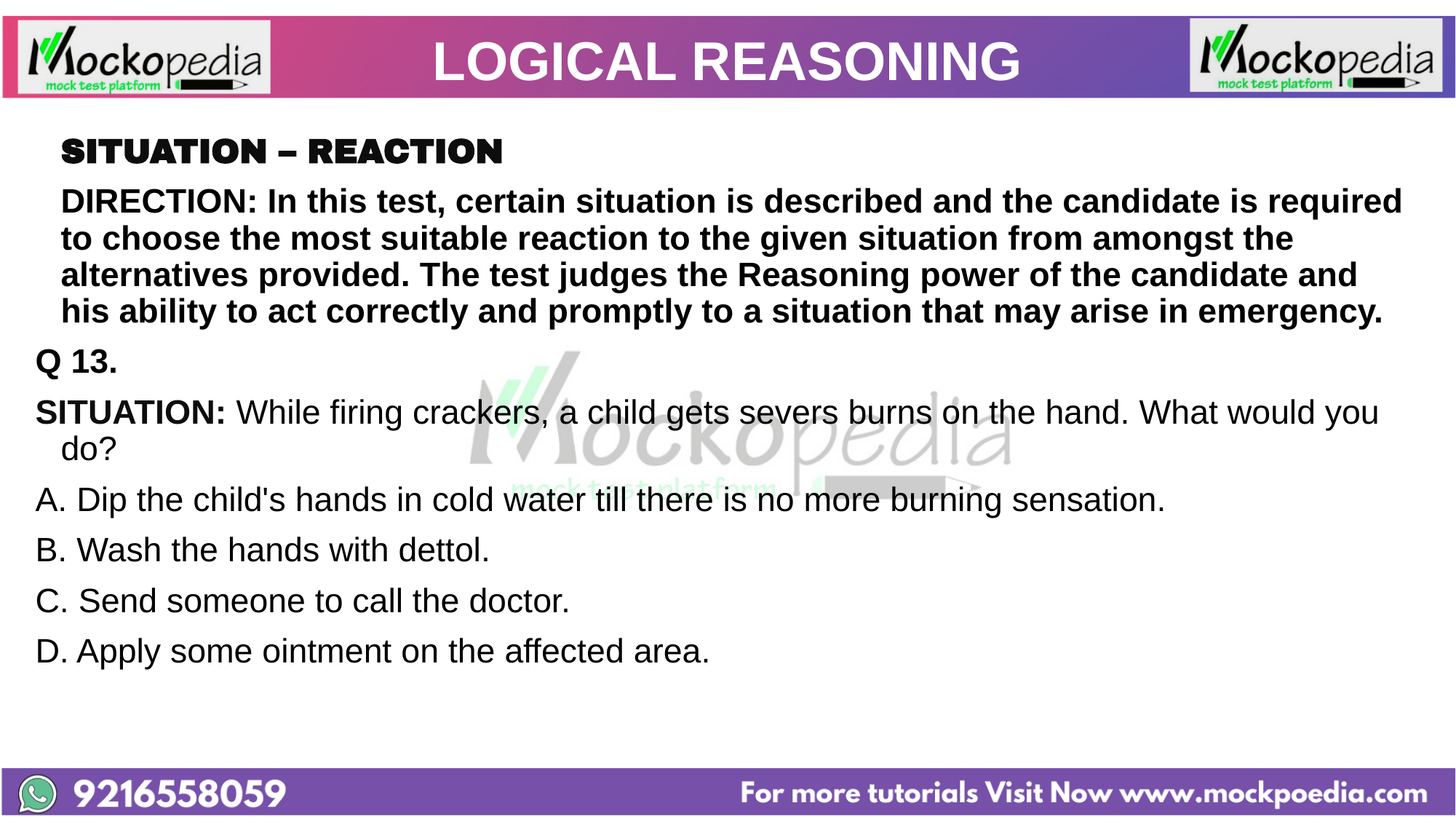

# LOGICAL REASONING
			SITUATION – REACTION
 	DIRECTION: In this test, certain situation is described and the candidate is required to choose the most suitable reaction to the given situation from amongst the alternatives provided. The test judges the Reasoning power of the candidate and his ability to act correctly and promptly to a situation that may arise in emergency.
Q 13.
SITUATION: While firing crackers, a child gets severs burns on the hand. What would you do?
A. Dip the child's hands in cold water till there is no more burning sensation.
B. Wash the hands with dettol.
C. Send someone to call the doctor.
D. Apply some ointment on the affected area.